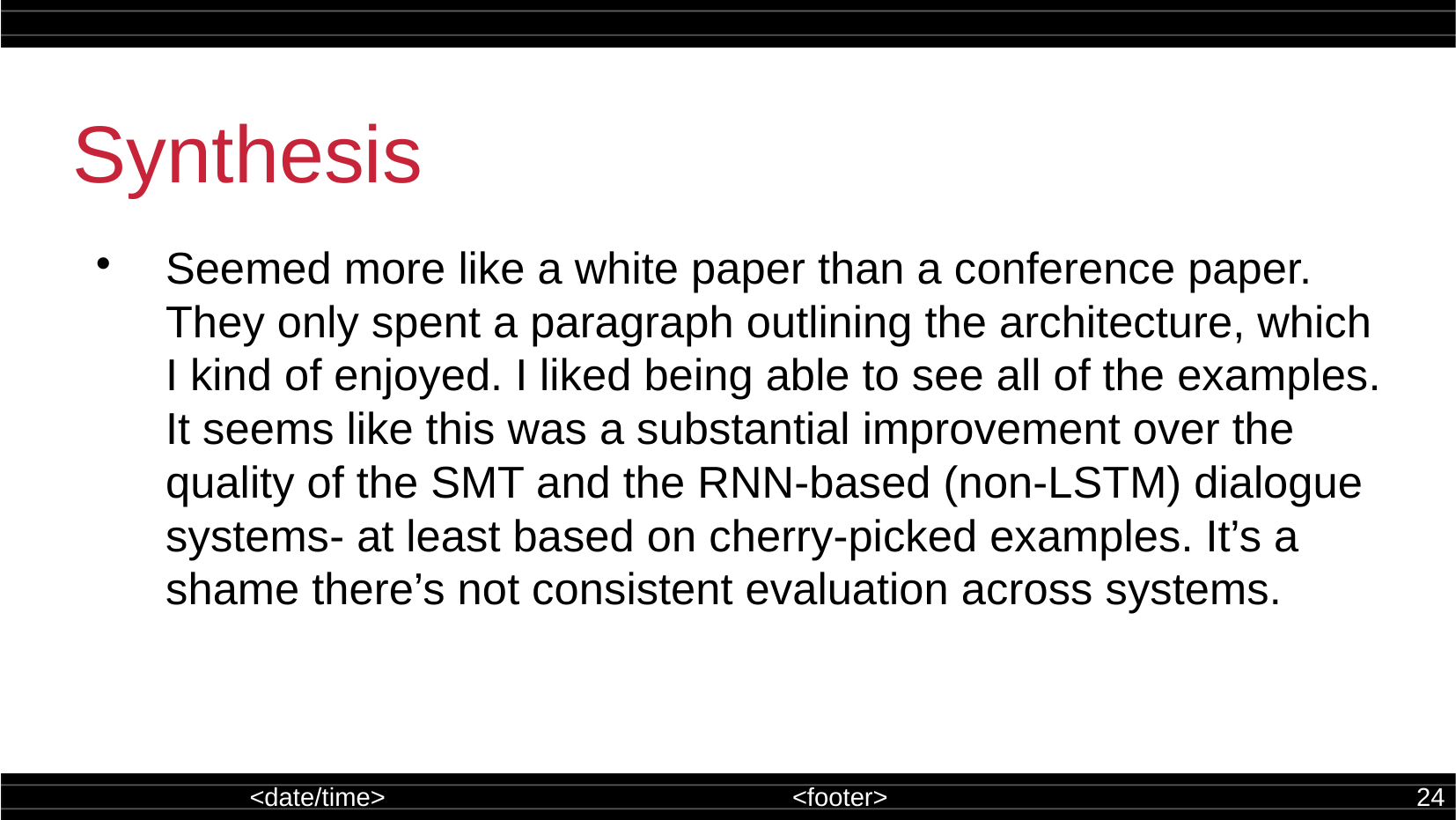

Synthesis
Seemed more like a white paper than a conference paper. They only spent a paragraph outlining the architecture, which I kind of enjoyed. I liked being able to see all of the examples. It seems like this was a substantial improvement over the quality of the SMT and the RNN-based (non-LSTM) dialogue systems- at least based on cherry-picked examples. It’s a shame there’s not consistent evaluation across systems.